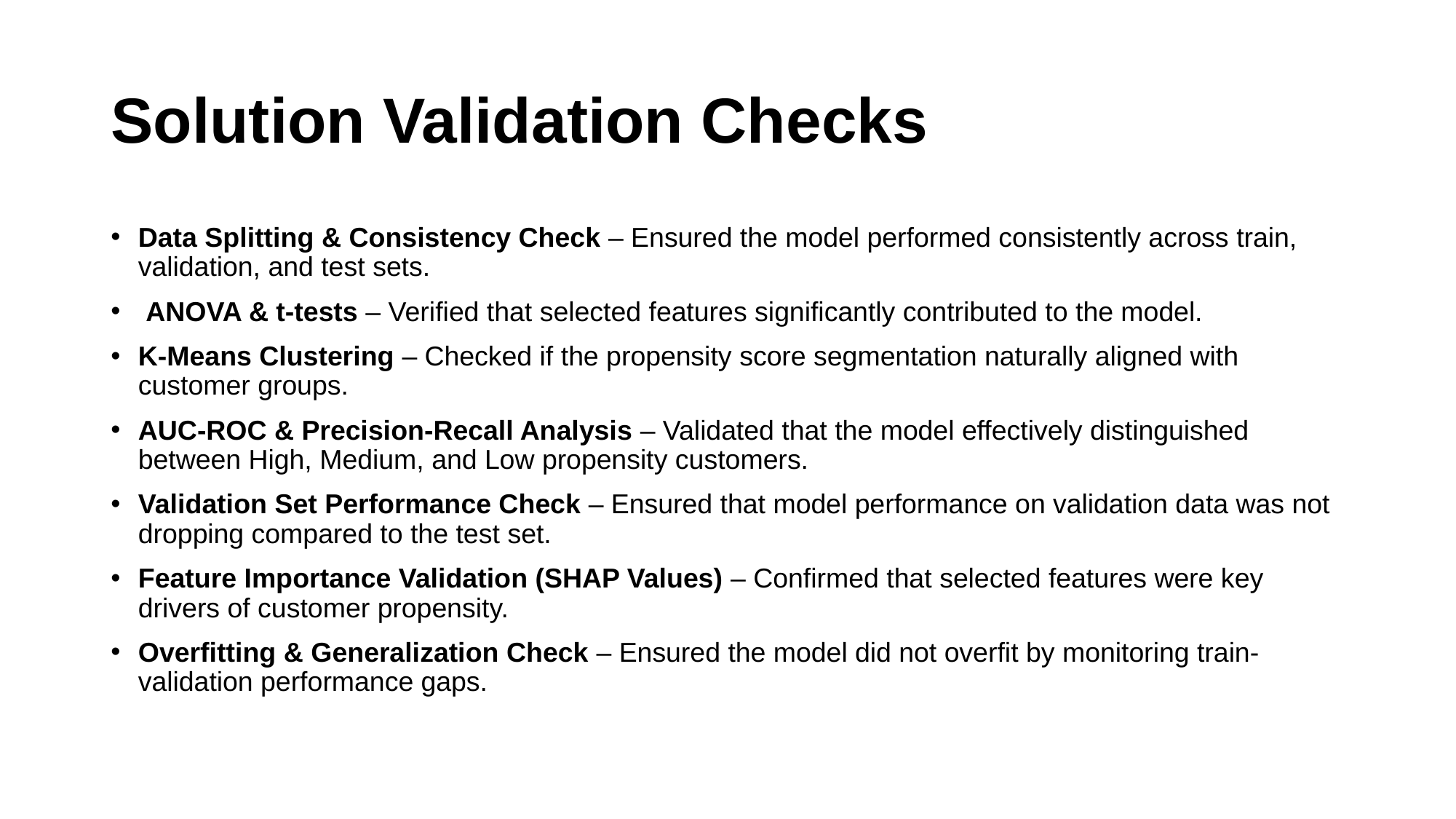

# Solution Validation Checks
Data Splitting & Consistency Check – Ensured the model performed consistently across train, validation, and test sets.
 ANOVA & t-tests – Verified that selected features significantly contributed to the model.
K-Means Clustering – Checked if the propensity score segmentation naturally aligned with customer groups.
AUC-ROC & Precision-Recall Analysis – Validated that the model effectively distinguished between High, Medium, and Low propensity customers.
Validation Set Performance Check – Ensured that model performance on validation data was not dropping compared to the test set.
Feature Importance Validation (SHAP Values) – Confirmed that selected features were key drivers of customer propensity.
Overfitting & Generalization Check – Ensured the model did not overfit by monitoring train-validation performance gaps.